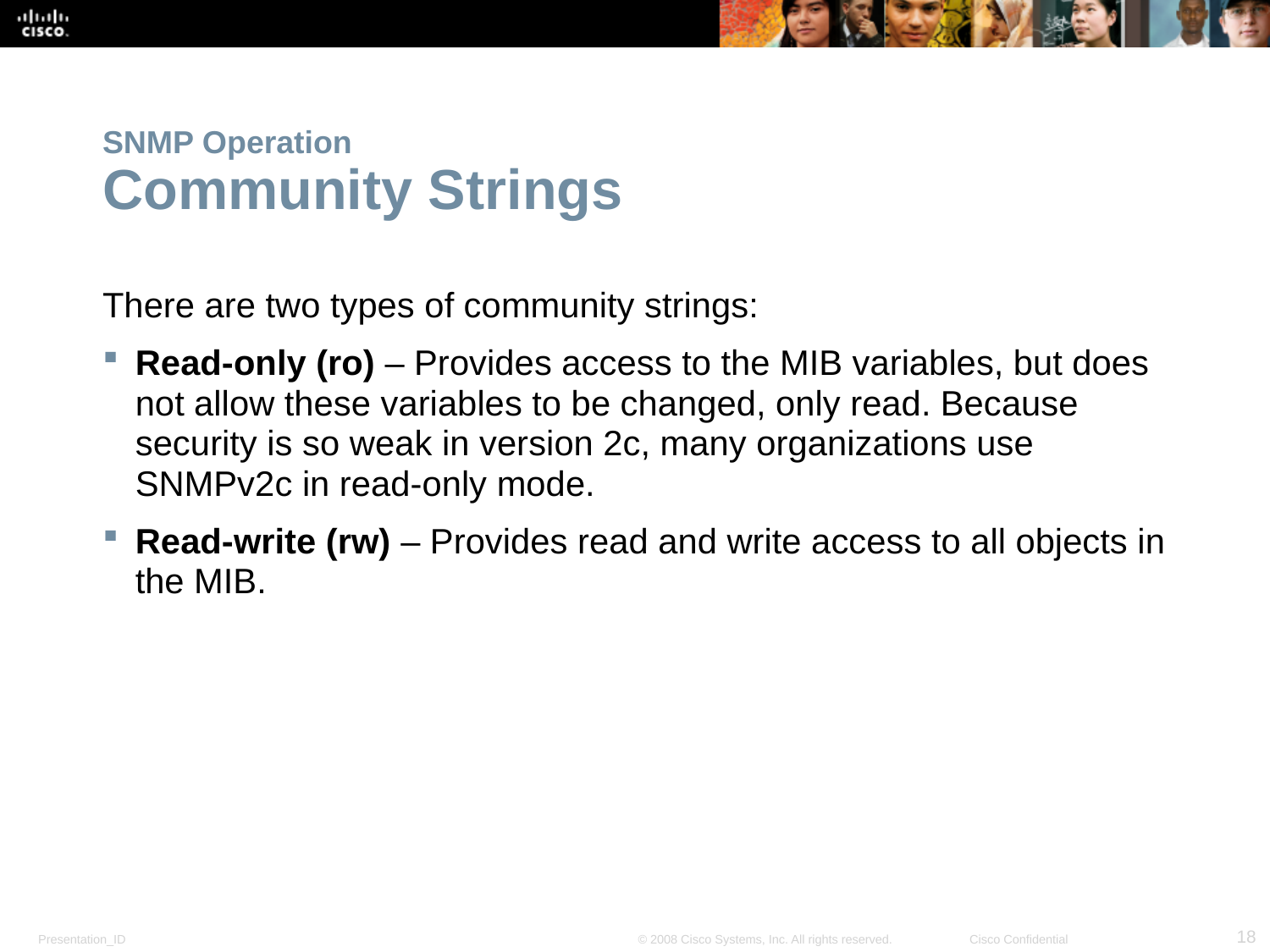

# SNMP Operation Community Strings
There are two types of community strings:
Read-only (ro) – Provides access to the MIB variables, but does not allow these variables to be changed, only read. Because security is so weak in version 2c, many organizations use SNMPv2c in read-only mode.
Read-write (rw) – Provides read and write access to all objects in the MIB.